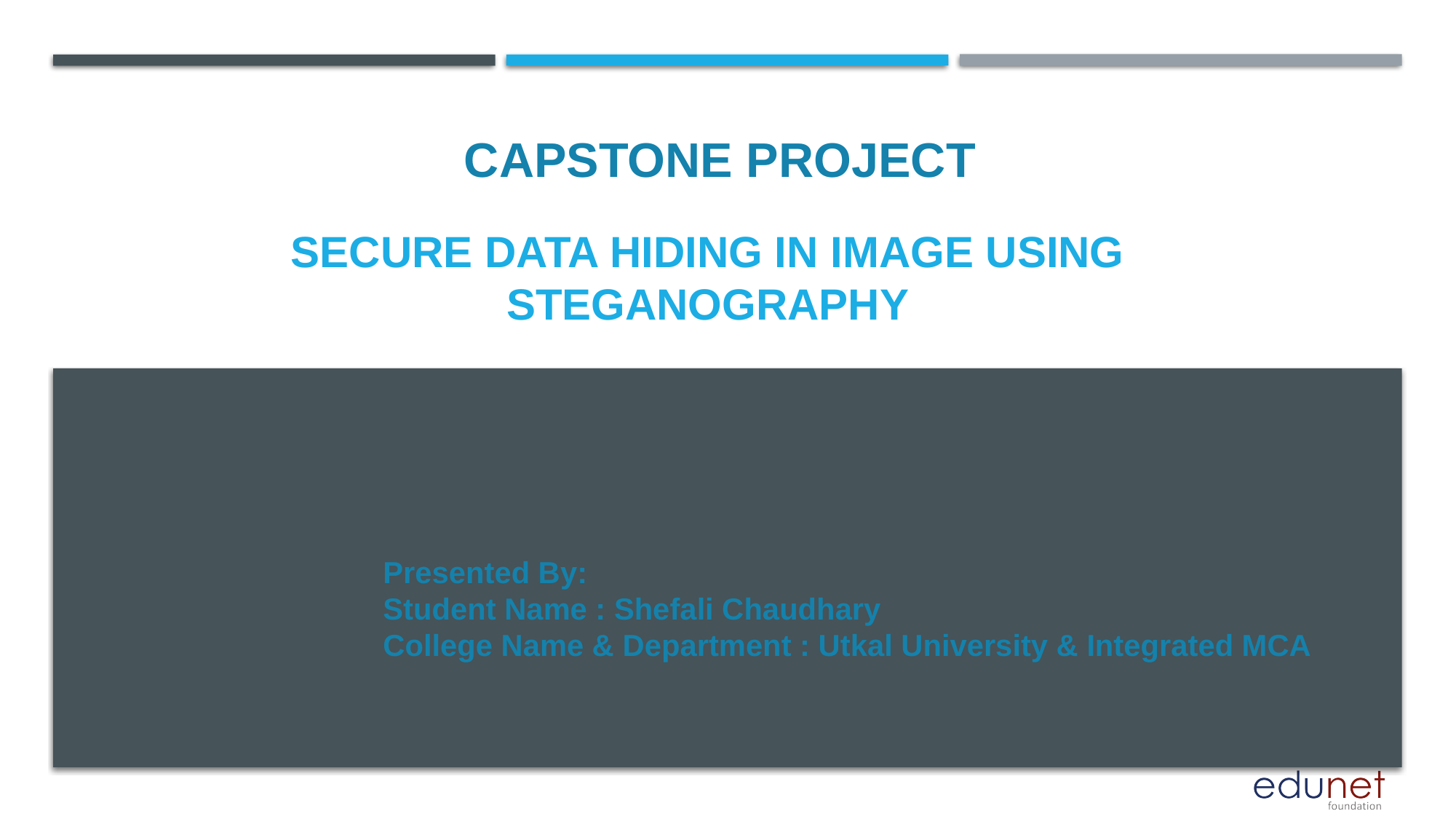

CAPSTONE PROJECT
# Secure Data Hiding in Image Using Steganography
Presented By:
Student Name : Shefali Chaudhary
College Name & Department : Utkal University & Integrated MCA